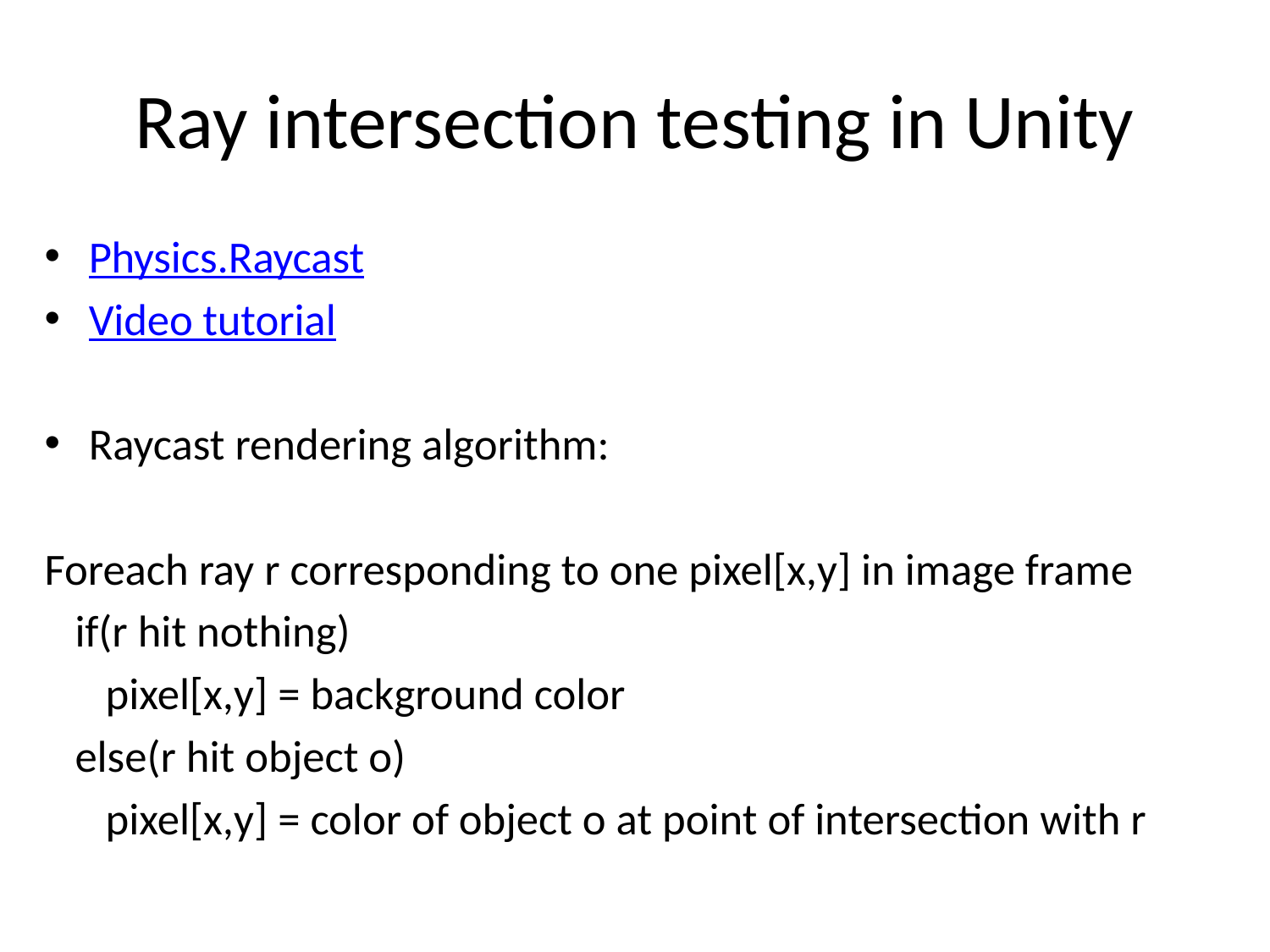

# Ray intersection testing in Unity
Physics.Raycast
Video tutorial

Raycast rendering algorithm:

Foreach ray r corresponding to one pixel[x,y] in image frame
   if(r hit nothing)
      pixel[x,y] = background color
   else(r hit object o)
      pixel[x,y] = color of object o at point of intersection with r